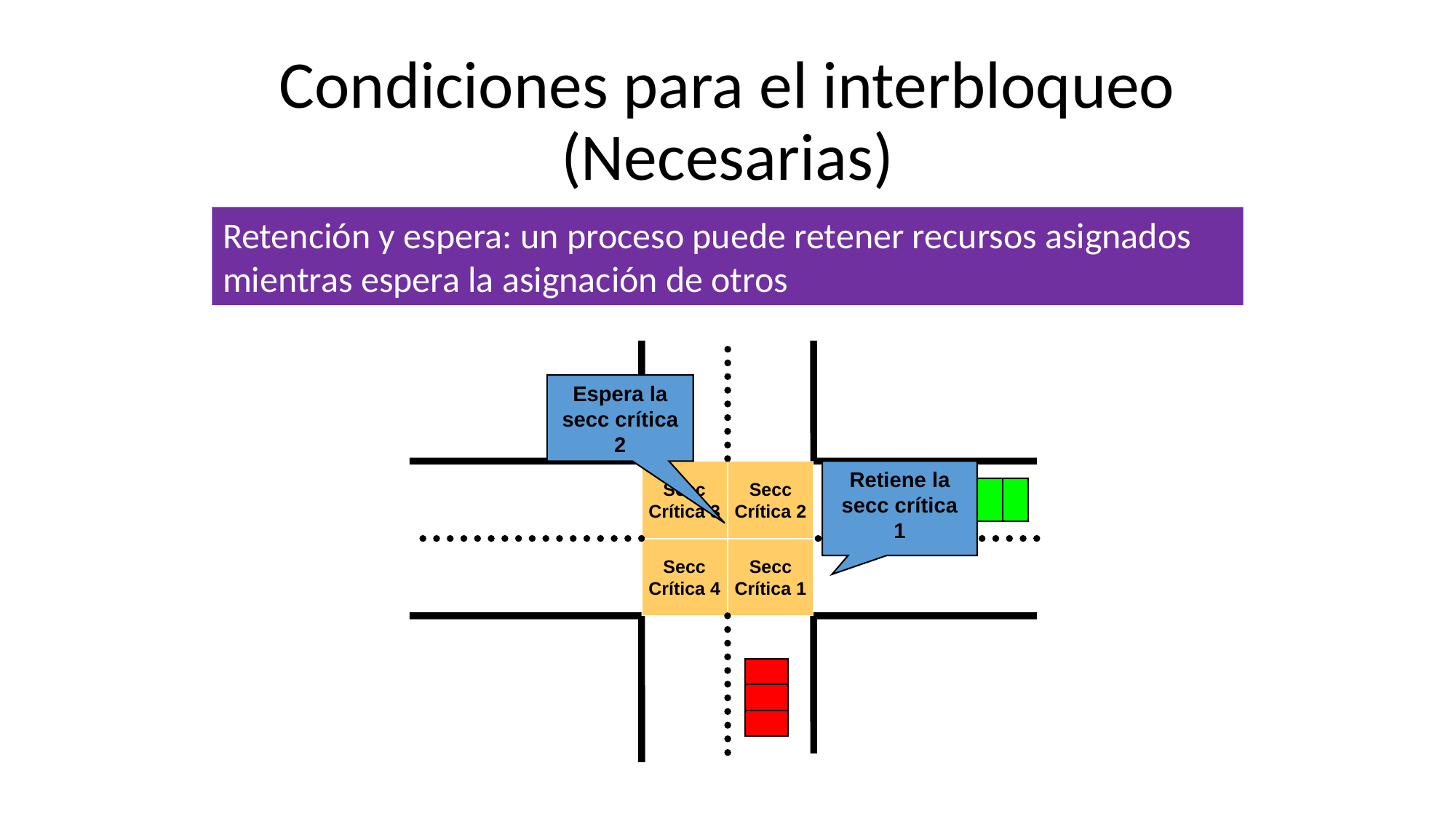

# Condiciones para el interbloqueo (Necesarias)
Retención y espera: un proceso puede retener recursos asignados mientras espera la asignación de otros

Espera la secc crítica 2

Secc
Crítica 3
Secc
Crítica 2
Secc
Crítica 4
Secc
Crítica 1

Retiene la secc crítica 1